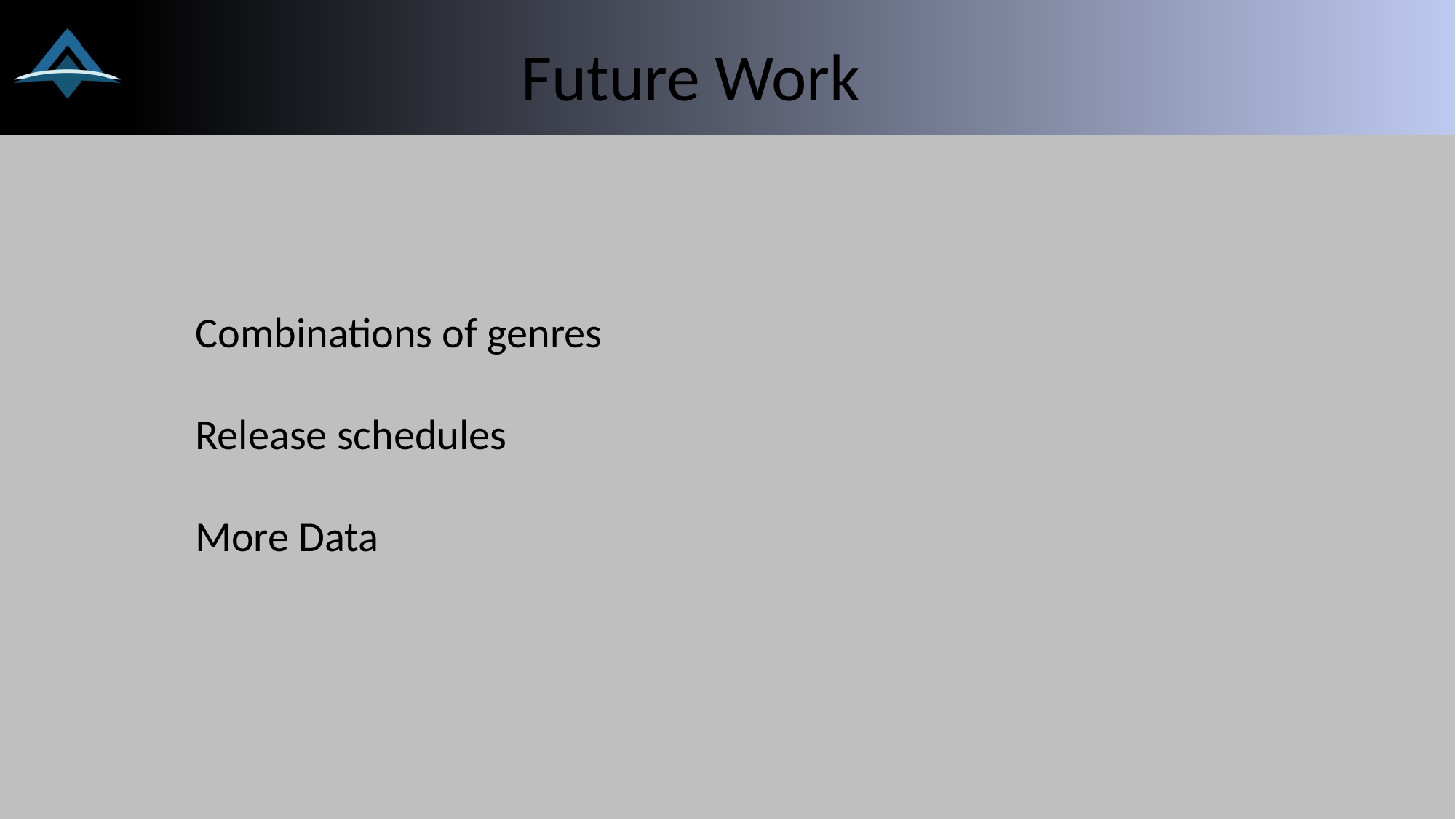

# Future Work
Combinations of genres

Release schedules

More Data